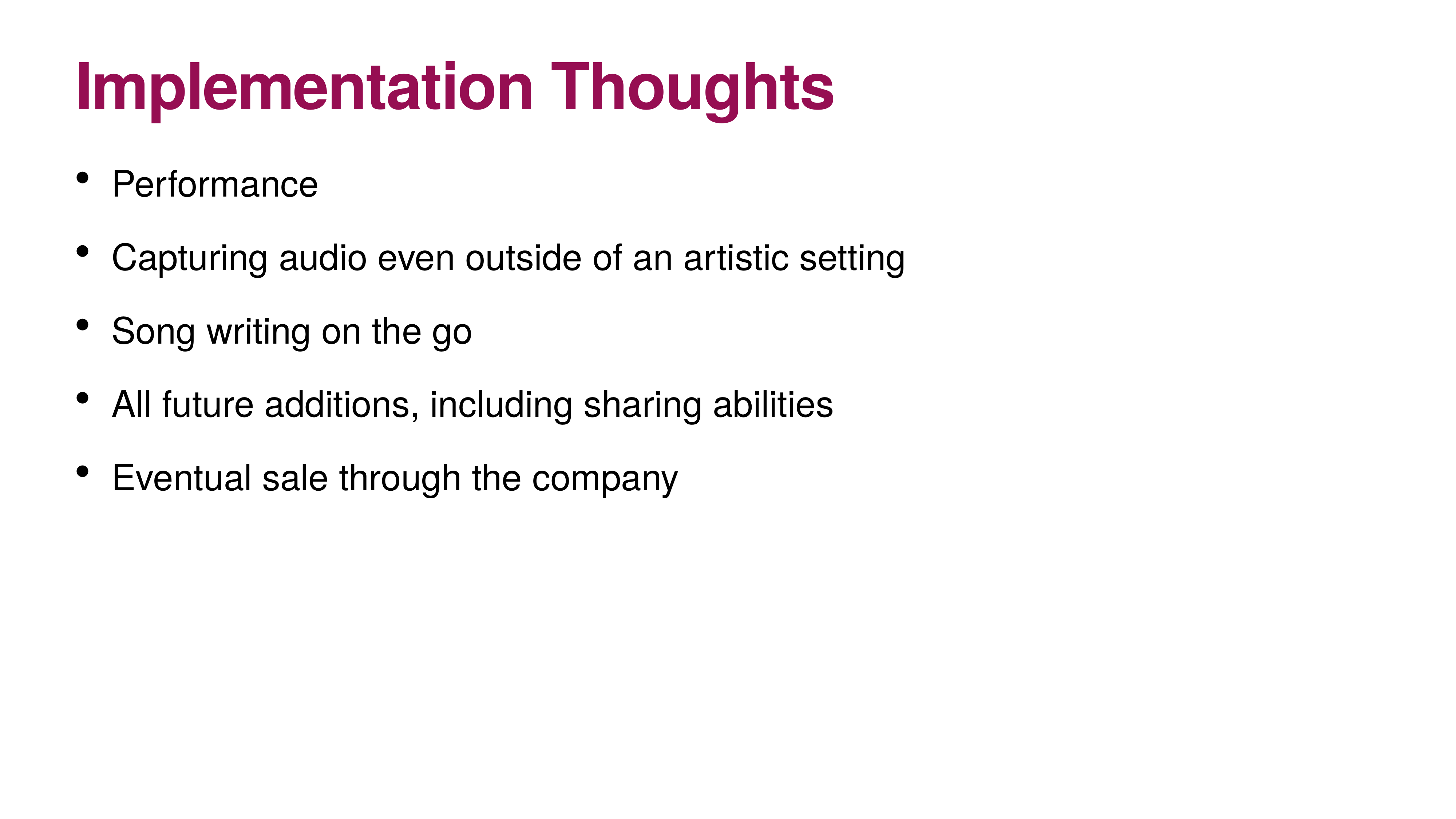

# Implementation Thoughts
Performance
Capturing audio even outside of an artistic setting
Song writing on the go
All future additions, including sharing abilities
Eventual sale through the company